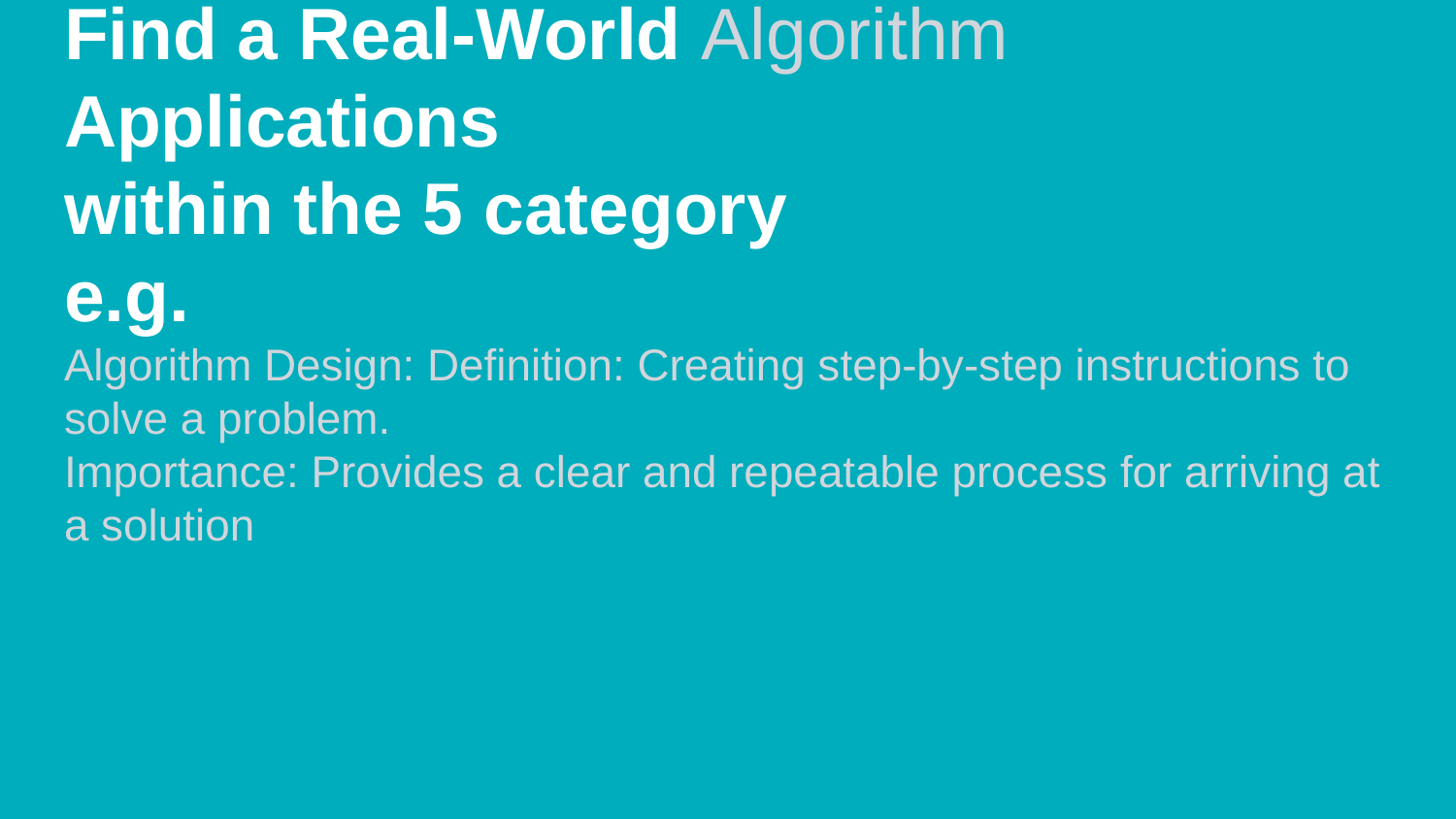

# Find a Real-World Algorithm Applications within the 5 category e.g. Algorithm Design: Definition: Creating step-by-step instructions to solve a problem. Importance: Provides a clear and repeatable process for arriving at a solution